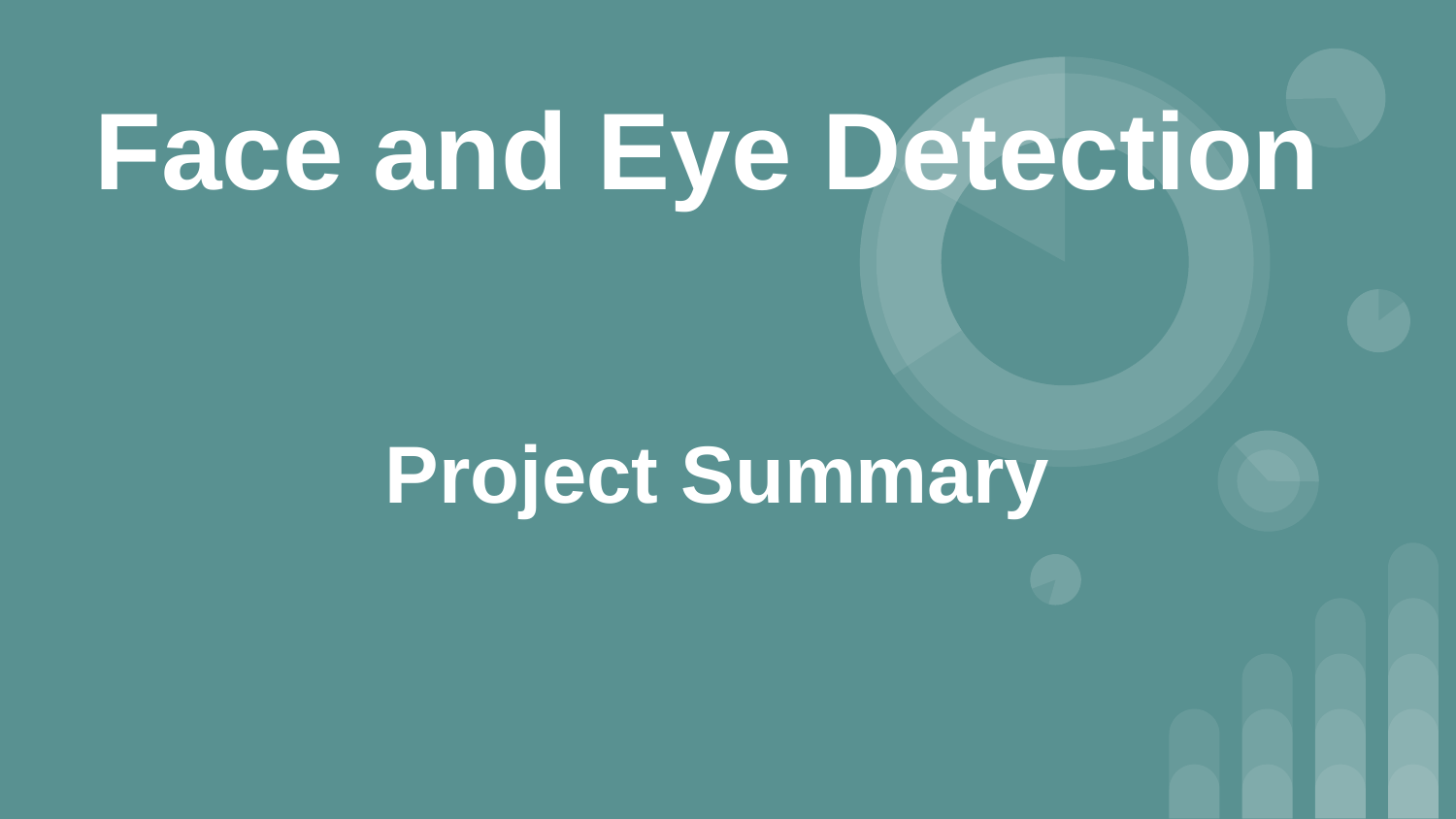

Face and Eye Detection
# Project Summary